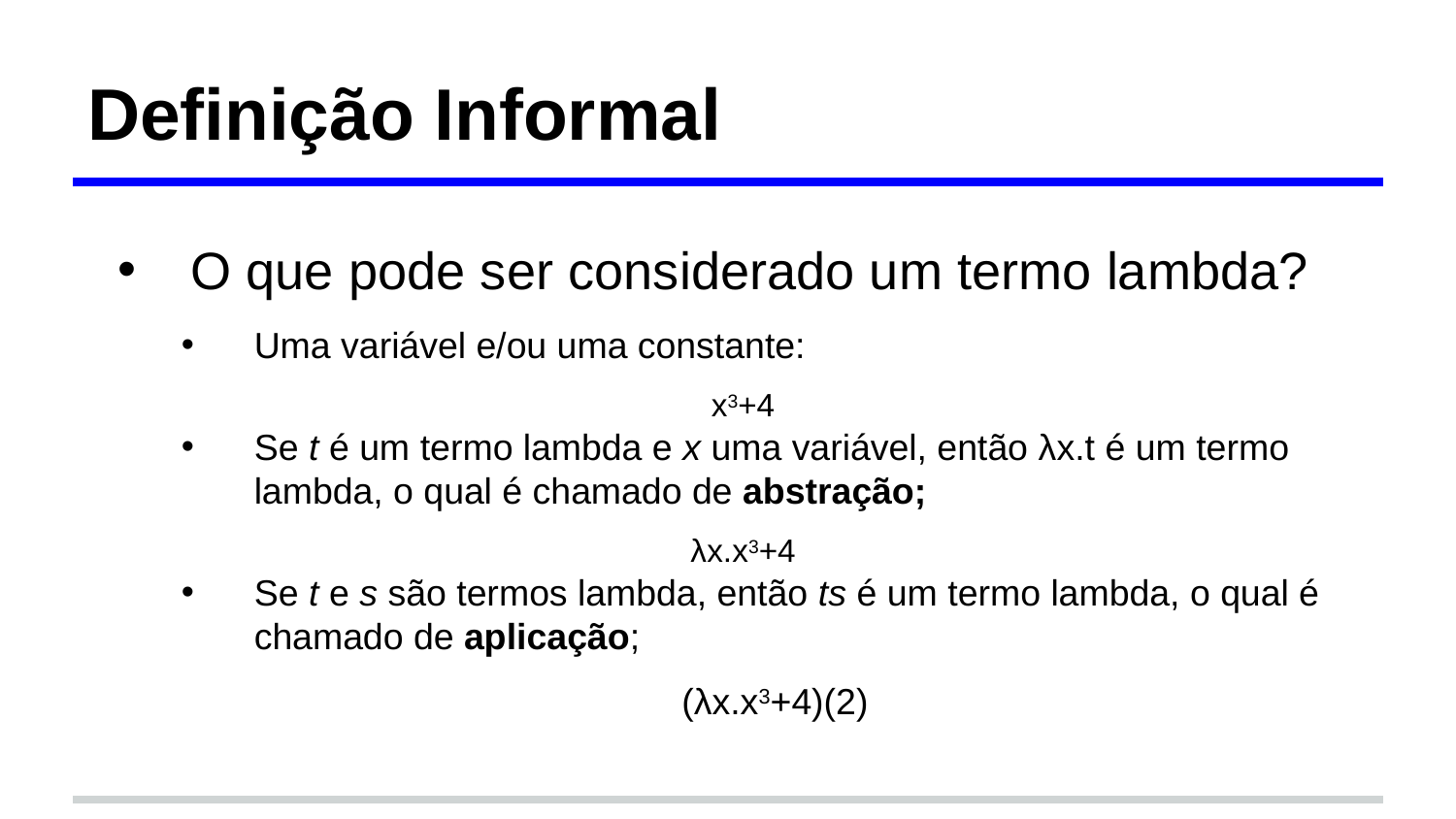

# Definição Informal
O que pode ser considerado um termo lambda?
Uma variável e/ou uma constante:
x3+4
Se t é um termo lambda e x uma variável, então λx.t é um termo lambda, o qual é chamado de abstração;
λx.x3+4
Se t e s são termos lambda, então ts é um termo lambda, o qual é chamado de aplicação;
(λx.x3+4)(2)